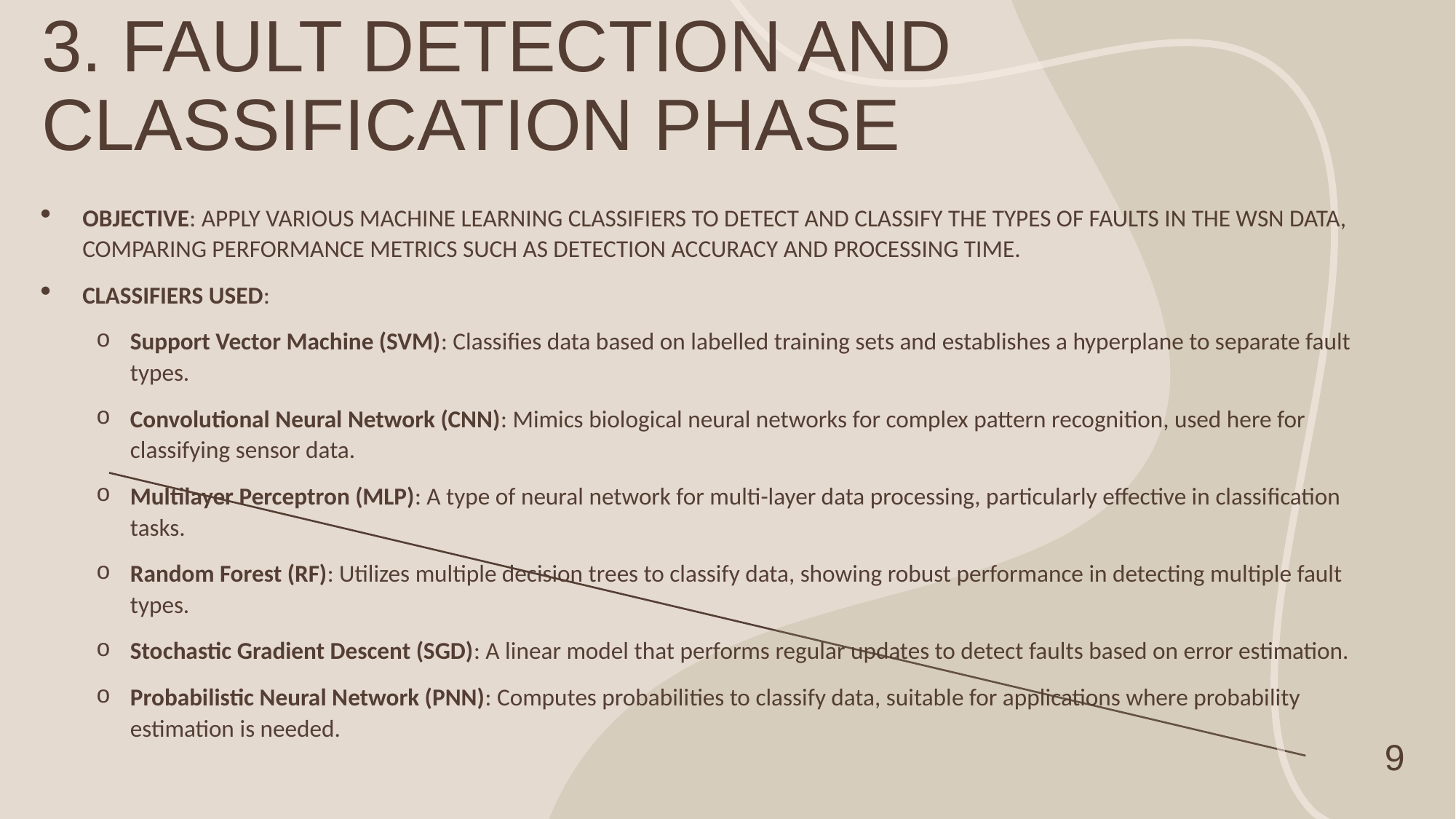

# 3. FAULT DETECTION AND                   CLASSIFICATION PHASE
Objective: Apply various machine learning classifiers to detect and classify the types of faults in the WSN data, comparing performance metrics such as detection accuracy and processing time.
Classifiers Used:
Support Vector Machine (SVM): Classifies data based on labelled training sets and establishes a hyperplane to separate fault types.
Convolutional Neural Network (CNN): Mimics biological neural networks for complex pattern recognition, used here for classifying sensor data.
Multilayer Perceptron (MLP): A type of neural network for multi-layer data processing, particularly effective in classification tasks.
Random Forest (RF): Utilizes multiple decision trees to classify data, showing robust performance in detecting multiple fault types.
Stochastic Gradient Descent (SGD): A linear model that performs regular updates to detect faults based on error estimation.
Probabilistic Neural Network (PNN): Computes probabilities to classify data, suitable for applications where probability estimation is needed.

9